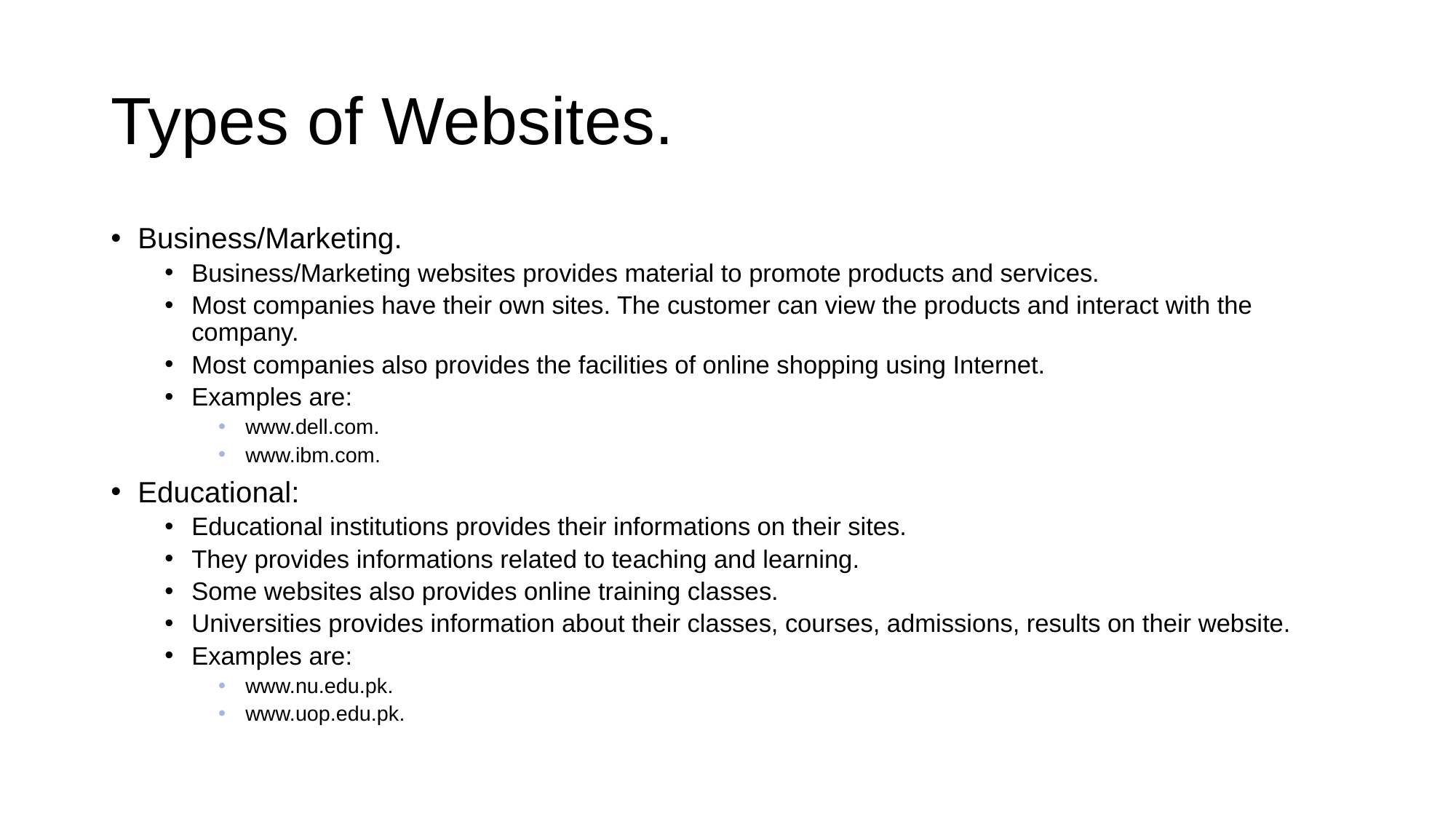

# Types of Websites.
Business/Marketing.
Business/Marketing websites provides material to promote products and services.
Most companies have their own sites. The customer can view the products and interact with the company.
Most companies also provides the facilities of online shopping using Internet.
Examples are:
www.dell.com.
www.ibm.com.
Educational:
Educational institutions provides their informations on their sites.
They provides informations related to teaching and learning.
Some websites also provides online training classes.
Universities provides information about their classes, courses, admissions, results on their website.
Examples are:
www.nu.edu.pk.
www.uop.edu.pk.